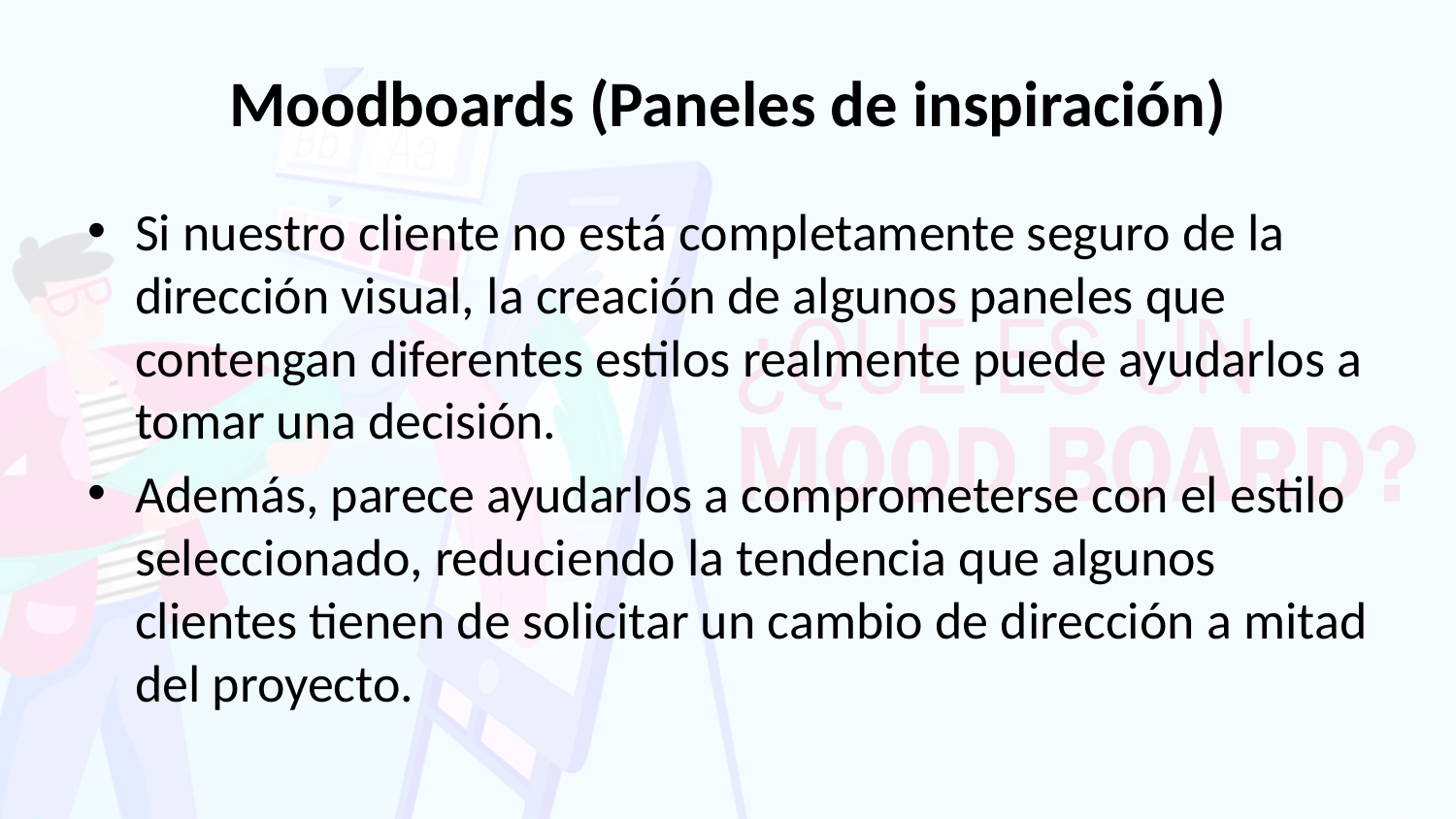

# Moodboards (Paneles de inspiración)
Si nuestro cliente no está completamente seguro de la dirección visual, la creación de algunos paneles que contengan diferentes estilos realmente puede ayudarlos a tomar una decisión.
Además, parece ayudarlos a comprometerse con el estilo seleccionado, reduciendo la tendencia que algunos clientes tienen de solicitar un cambio de dirección a mitad del proyecto.